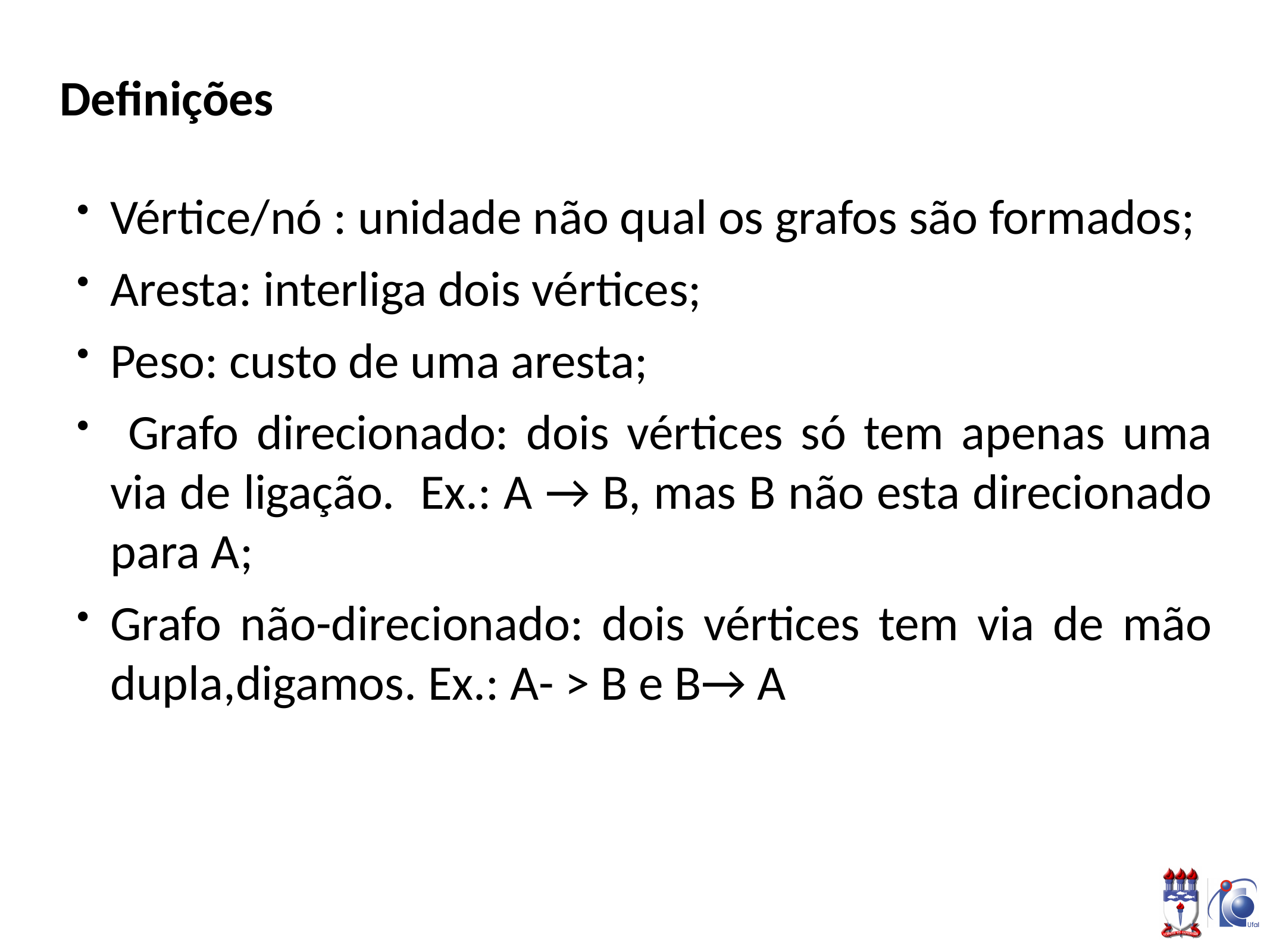

# Definições
Vértice/nó : unidade não qual os grafos são formados;
Aresta: interliga dois vértices;
Peso: custo de uma aresta;
 Grafo direcionado: dois vértices só tem apenas uma via de ligação.  Ex.: A → B, mas B não esta direcionado para A;
Grafo não-direcionado: dois vértices tem via de mão dupla,digamos. Ex.: A- > B e B→ A